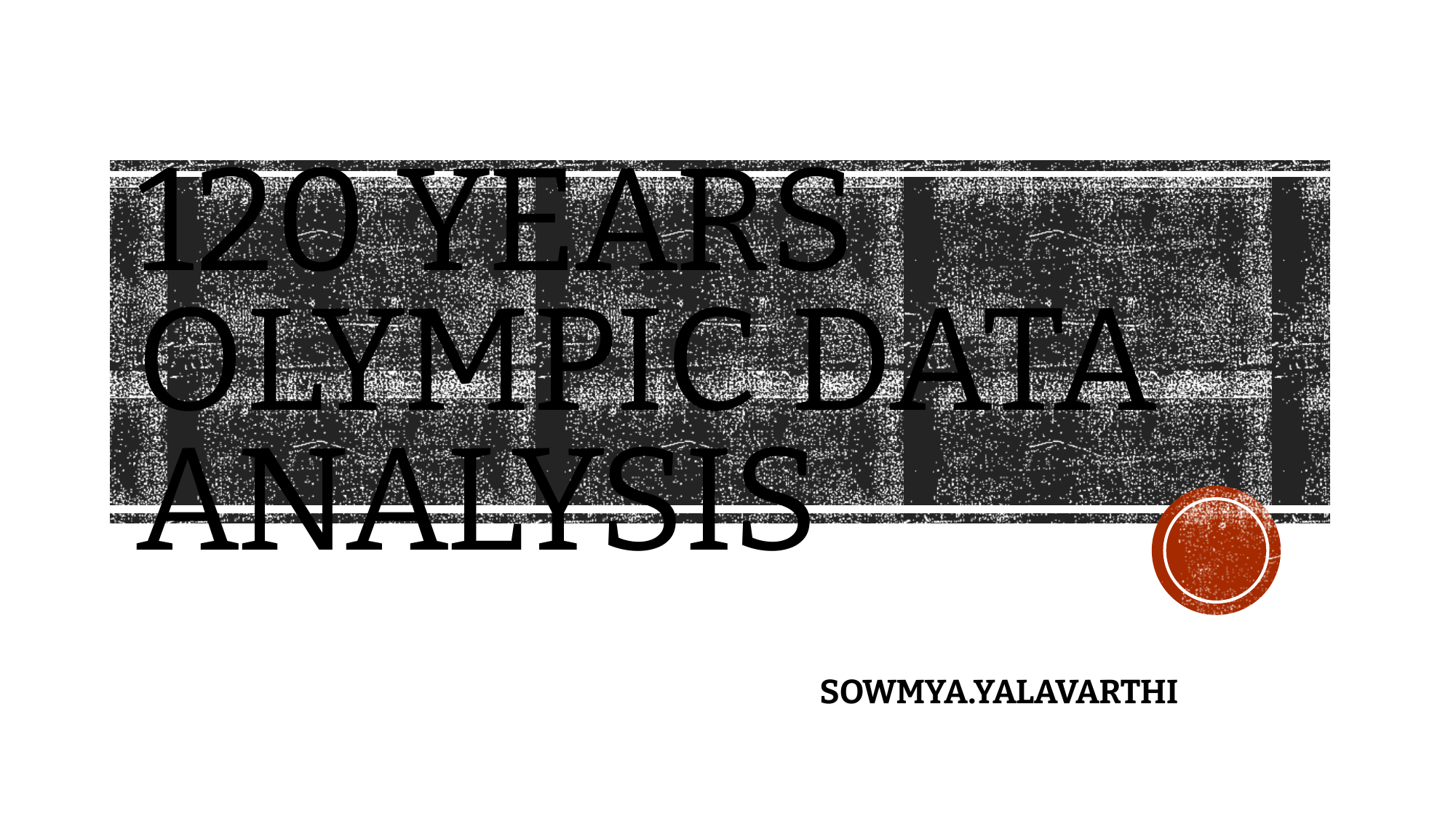

# 120 years Olympic data analysis
SOWMYA.YALAVARTHI